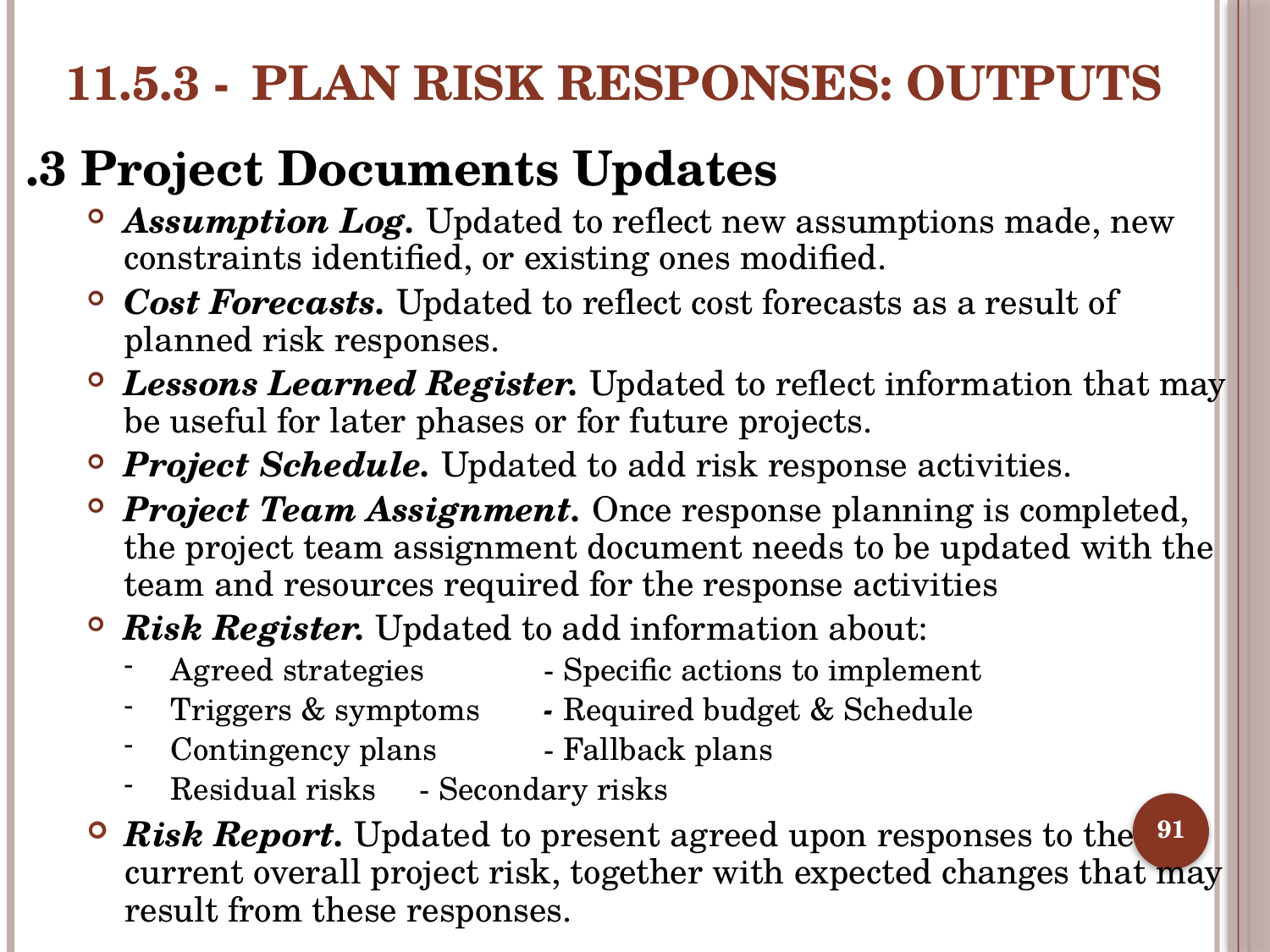

# 11.5.3 -	PLAN RISK RESPONSES: OUTPUTS
.3 Project Documents Updates
Assumption Log. Updated to reflect new assumptions made, new constraints identified, or existing ones modified.
Cost Forecasts. Updated to reflect cost forecasts as a result of planned risk responses.
Lessons Learned Register. Updated to reflect information that may be useful for later phases or for future projects.
Project Schedule. Updated to add risk response activities.
Project Team Assignment. Once response planning is completed, the project team assignment document needs to be updated with the team and resources required for the response activities
Risk Register. Updated to add information about:
Agreed strategies		- Specific actions to implement
Triggers & symptoms  		- Required budget & Schedule
Contingency plans		- Fallback plans
Residual risks			- Secondary risks
Risk Report. Updated to present agreed upon responses to the current overall project risk, together with expected changes that may result from these responses.

91